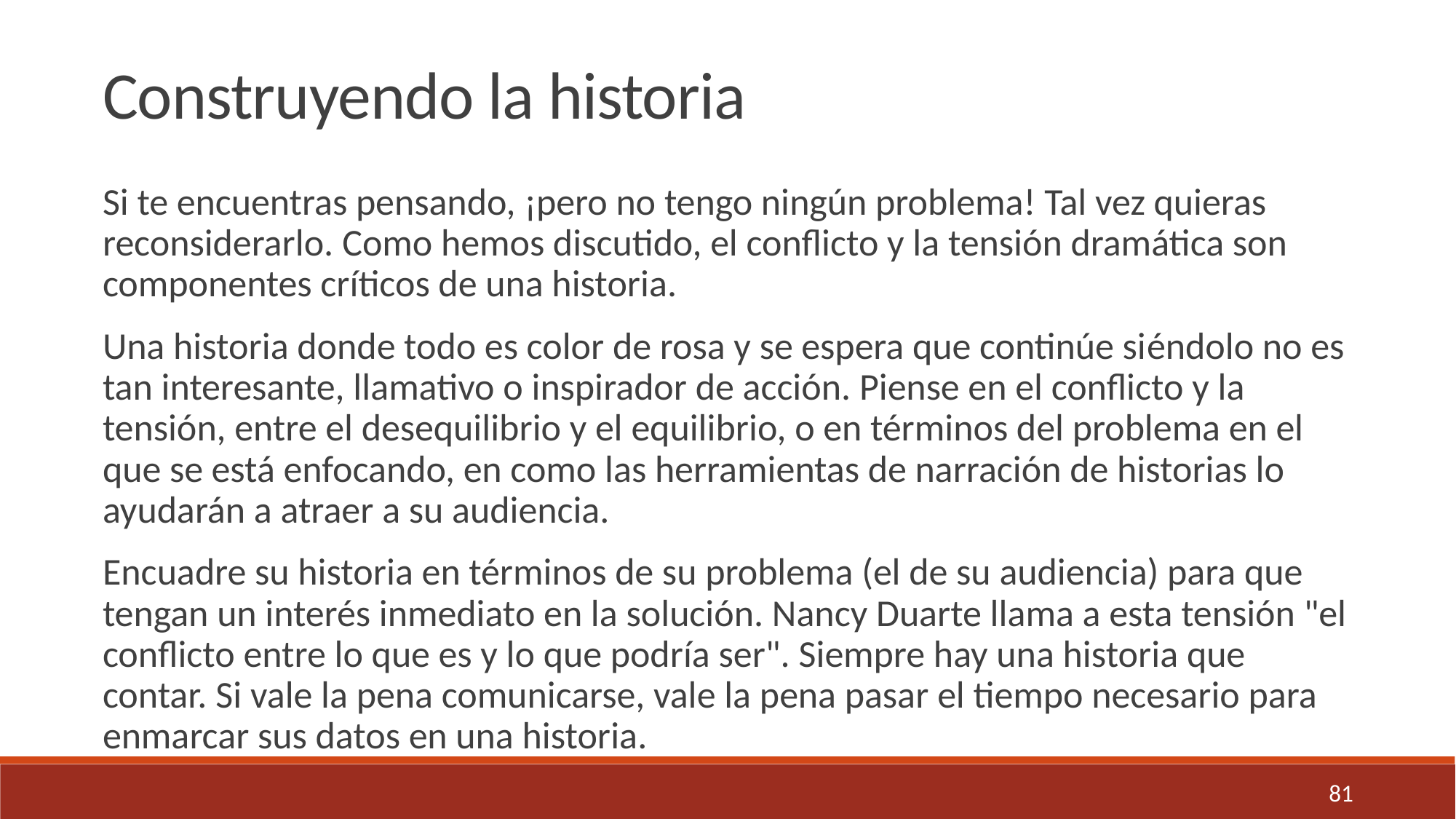

Construyendo la historia

Si te encuentras pensando, ¡pero no tengo ningún problema! Tal vez quieras reconsiderarlo. Como hemos discutido, el conflicto y la tensión dramática son componentes críticos de una historia.
Una historia donde todo es color de rosa y se espera que continúe siéndolo no es tan interesante, llamativo o inspirador de acción. Piense en el conflicto y la tensión, entre el desequilibrio y el equilibrio, o en términos del problema en el que se está enfocando, en como las herramientas de narración de historias lo ayudarán a atraer a su audiencia.
Encuadre su historia en términos de su problema (el de su audiencia) para que tengan un interés inmediato en la solución. Nancy Duarte llama a esta tensión "el conflicto entre lo que es y lo que podría ser". Siempre hay una historia que contar. Si vale la pena comunicarse, vale la pena pasar el tiempo necesario para enmarcar sus datos en una historia.
81